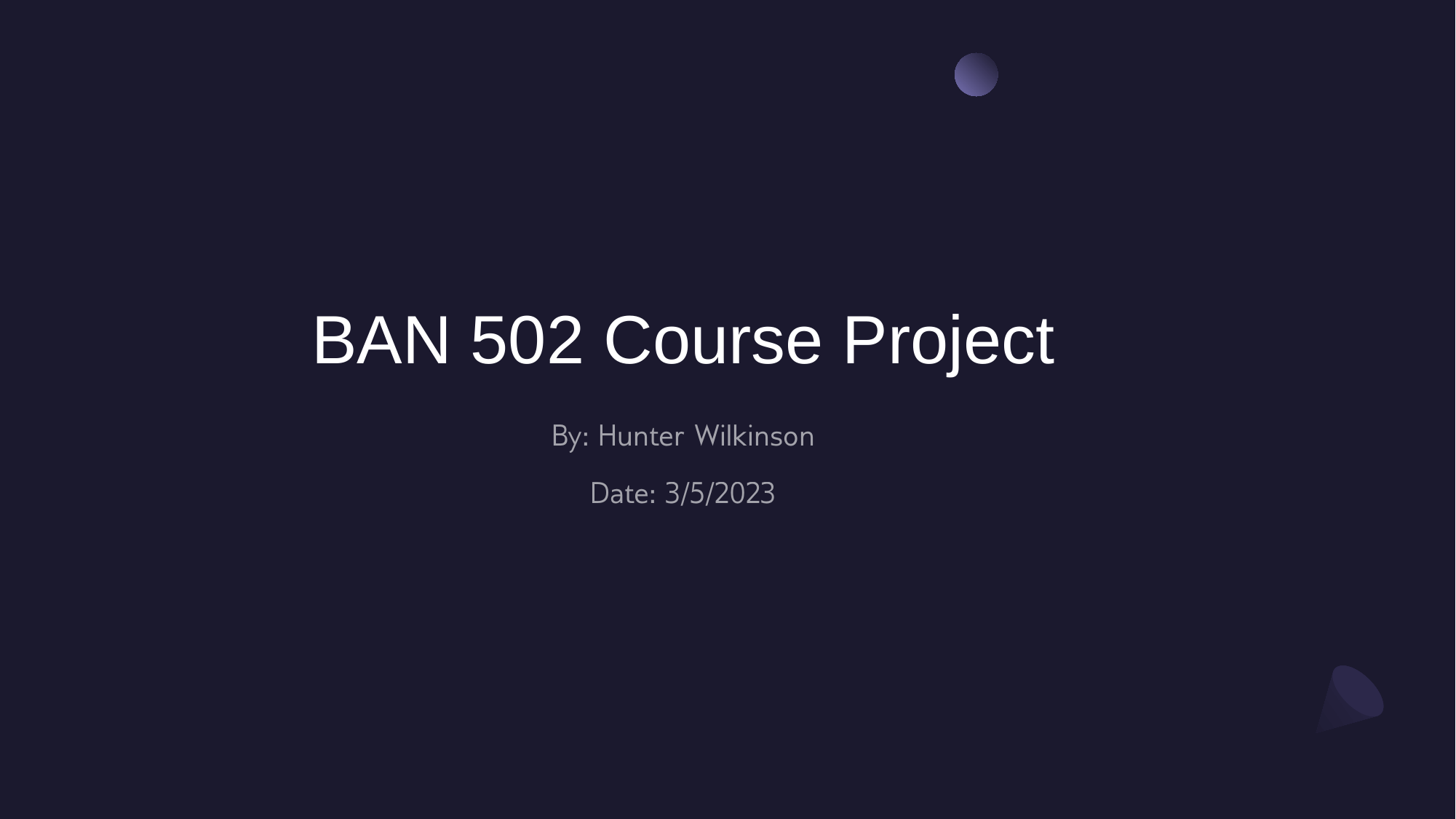

# BAN 502 Course Project
By: Hunter Wilkinson
Date: 3/5/2023